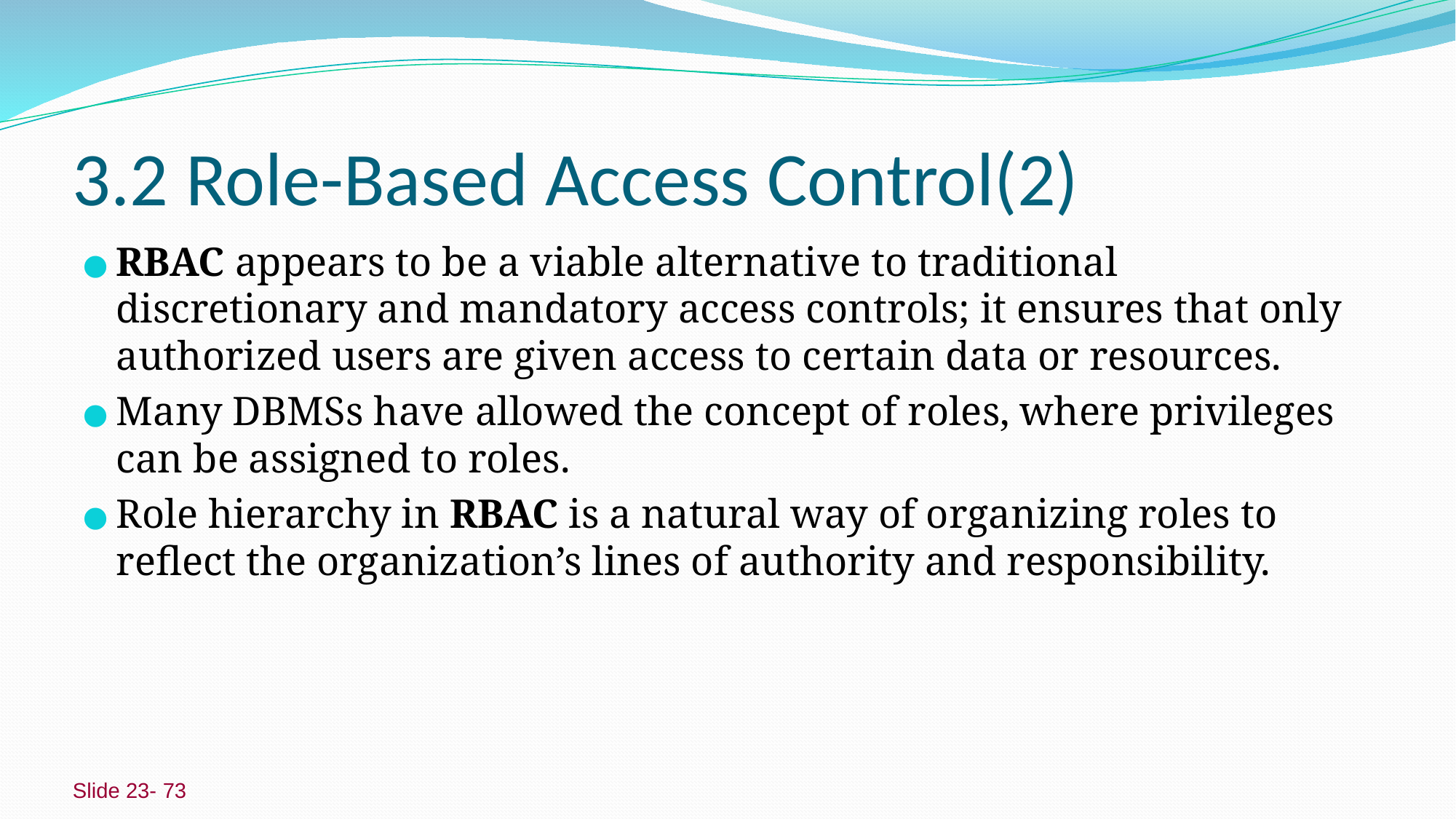

# 3.2 Role-Based Access Control(2)
RBAC appears to be a viable alternative to traditional discretionary and mandatory access controls; it ensures that only authorized users are given access to certain data or resources.
Many DBMSs have allowed the concept of roles, where privileges can be assigned to roles.
Role hierarchy in RBAC is a natural way of organizing roles to reflect the organization’s lines of authority and responsibility.
Slide 23- 73